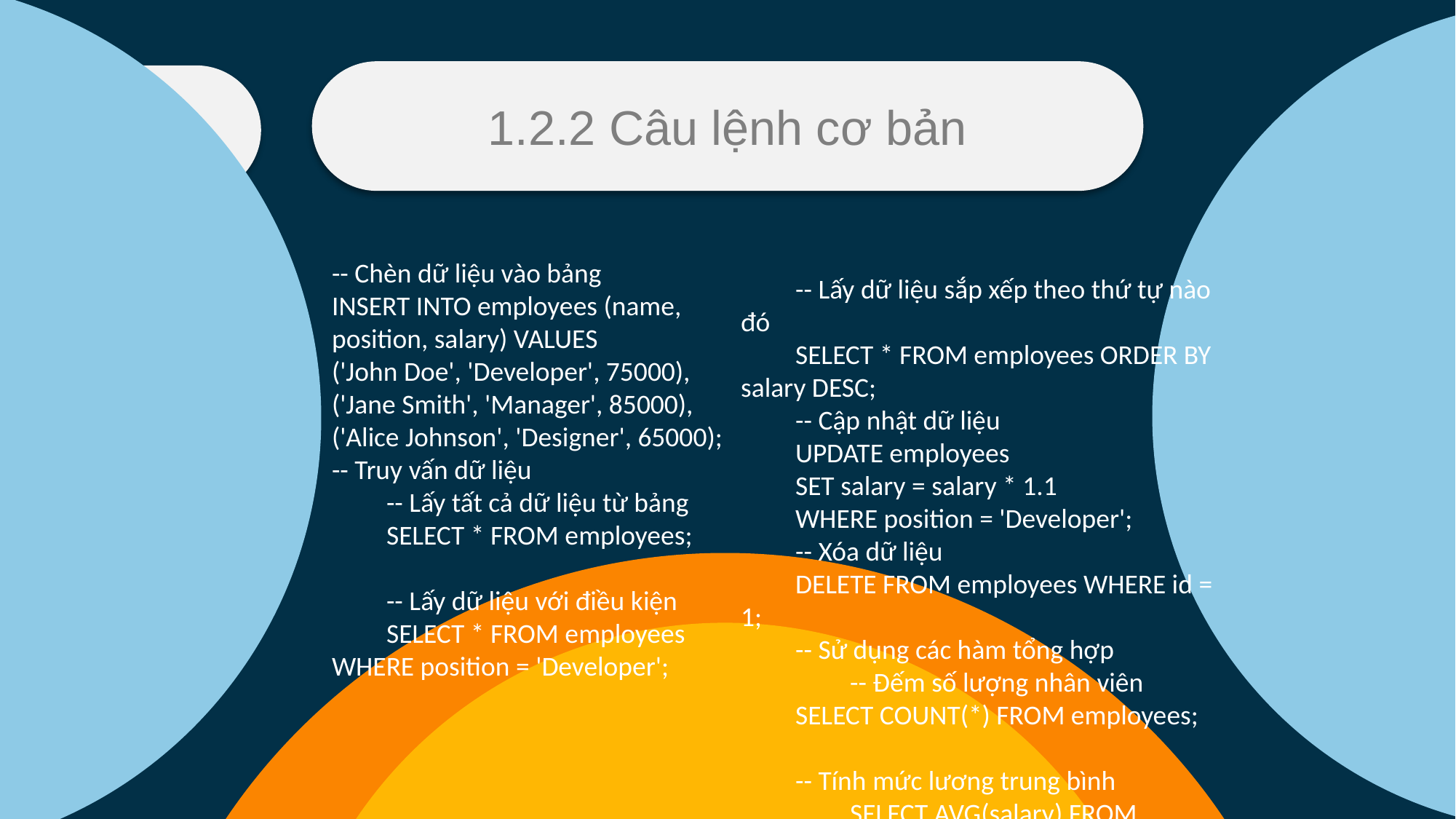

Nội dung 2
1.2.2 Câu lệnh cơ bản
Nội dung 3
Nội dung 1
-- Chèn dữ liệu vào bảng
INSERT INTO employees (name, position, salary) VALUES
('John Doe', 'Developer', 75000),
('Jane Smith', 'Manager', 85000),
('Alice Johnson', 'Designer', 65000);
-- Truy vấn dữ liệu
-- Lấy tất cả dữ liệu từ bảng
SELECT * FROM employees;

-- Lấy dữ liệu với điều kiện
SELECT * FROM employees WHERE position = 'Developer';

-- Lấy dữ liệu sắp xếp theo thứ tự nào đó
SELECT * FROM employees ORDER BY salary DESC;
-- Cập nhật dữ liệu
UPDATE employees
SET salary = salary * 1.1
WHERE position = 'Developer';
-- Xóa dữ liệu
DELETE FROM employees WHERE id = 1;
-- Sử dụng các hàm tổng hợp
	-- Đếm số lượng nhân viên
SELECT COUNT(*) FROM employees;

-- Tính mức lương trung bình
	SELECT AVG(salary) FROM employees;

	- Tính tổng mức lương
SELECT SUM(salary) FROM employees;

	Lorem ipsum dolor sit amet, consectetuer adipiscing elit. Maecenas porttitor congue massa. Fusce posuere, magna sed pulvinar ultricies, purus lectus malesuada libero, sit amet commodo magna eros quis urna.